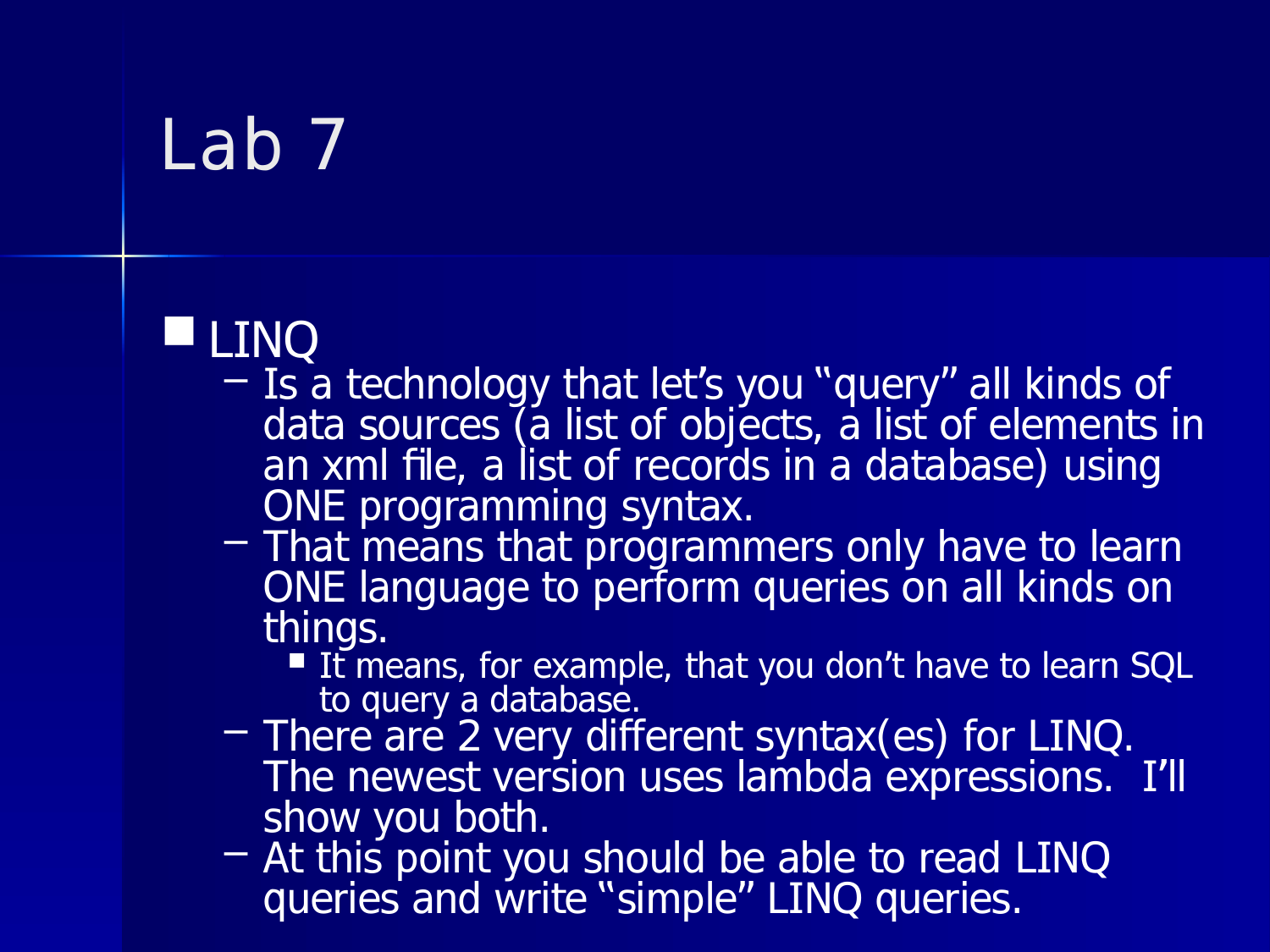

# Lab 7

LINQ
Is a technology that let’s you “query” all kinds of data sources (a list of objects, a list of elements in an xml file, a list of records in a database) using ONE programming syntax.
That means that programmers only have to learn ONE language to perform queries on all kinds on things.
It means, for example, that you don’t have to learn SQL to query a database.
There are 2 very different syntax(es) for LINQ.  The newest version uses lambda expressions.  I’ll show you both.
At this point you should be able to read LINQ queries and write “simple” LINQ queries.